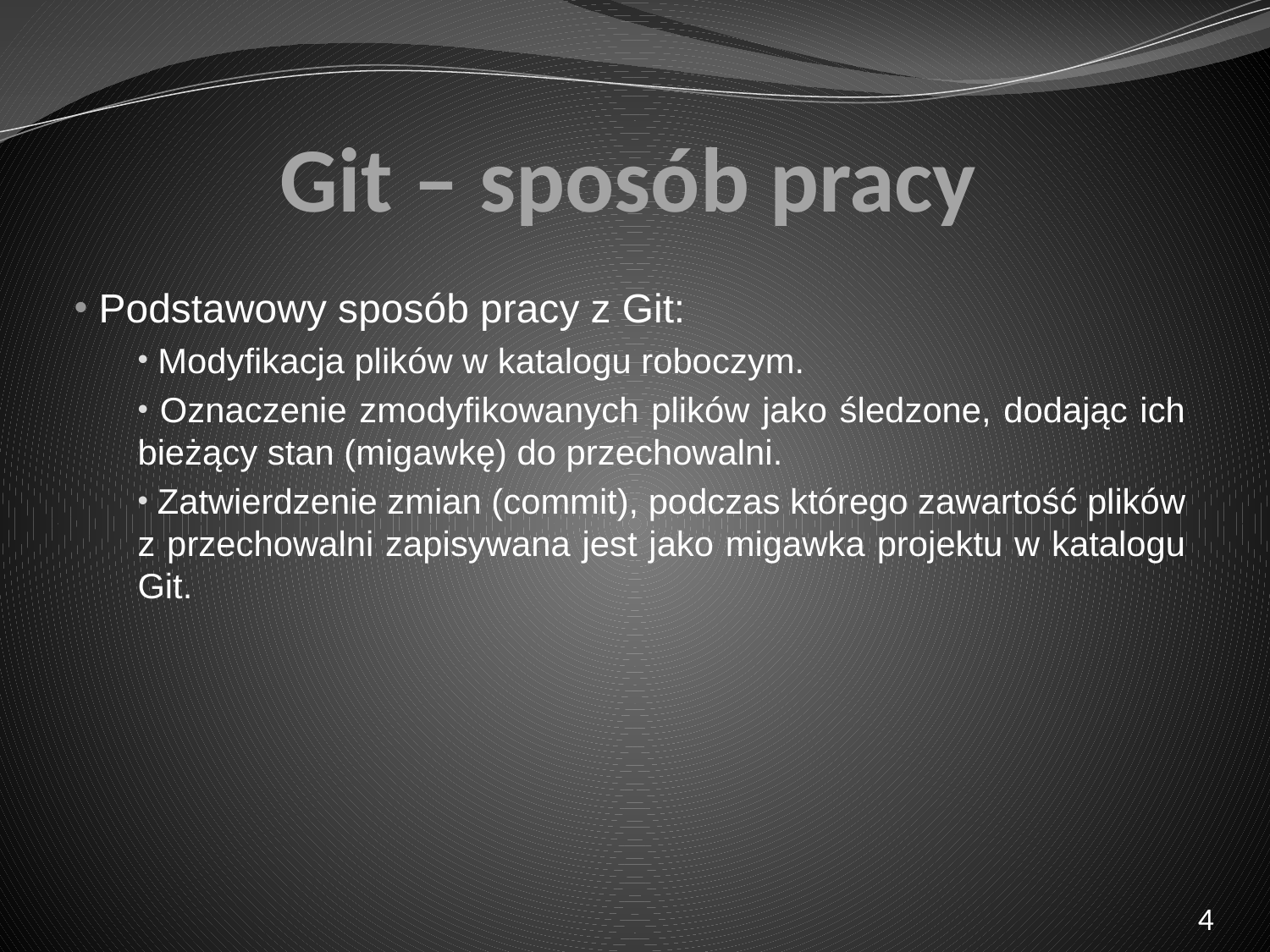

# Git – sposób pracy
 Podstawowy sposób pracy z Git:
 Modyfikacja plików w katalogu roboczym.
 Oznaczenie zmodyfikowanych plików jako śledzone, dodając ich bieżący stan (migawkę) do przechowalni.
 Zatwierdzenie zmian (commit), podczas którego zawartość plików z przechowalni zapisywana jest jako migawka projektu w katalogu Git.

4